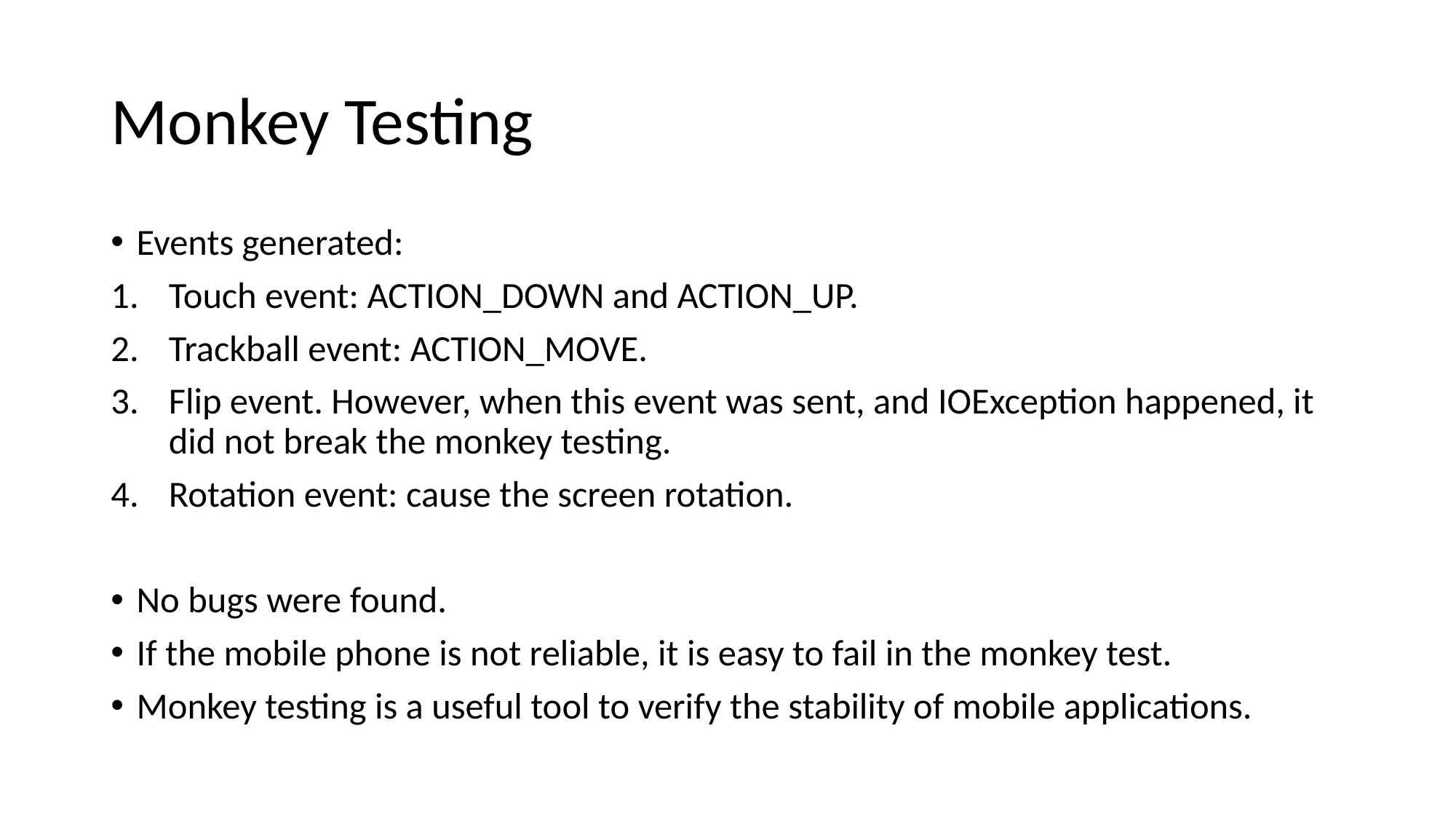

# Monkey Testing
Events generated:
Touch event: ACTION_DOWN and ACTION_UP.
Trackball event: ACTION_MOVE.
Flip event. However, when this event was sent, and IOException happened, it did not break the monkey testing.
Rotation event: cause the screen rotation.

No bugs were found.
If the mobile phone is not reliable, it is easy to fail in the monkey test.
Monkey testing is a useful tool to verify the stability of mobile applications.